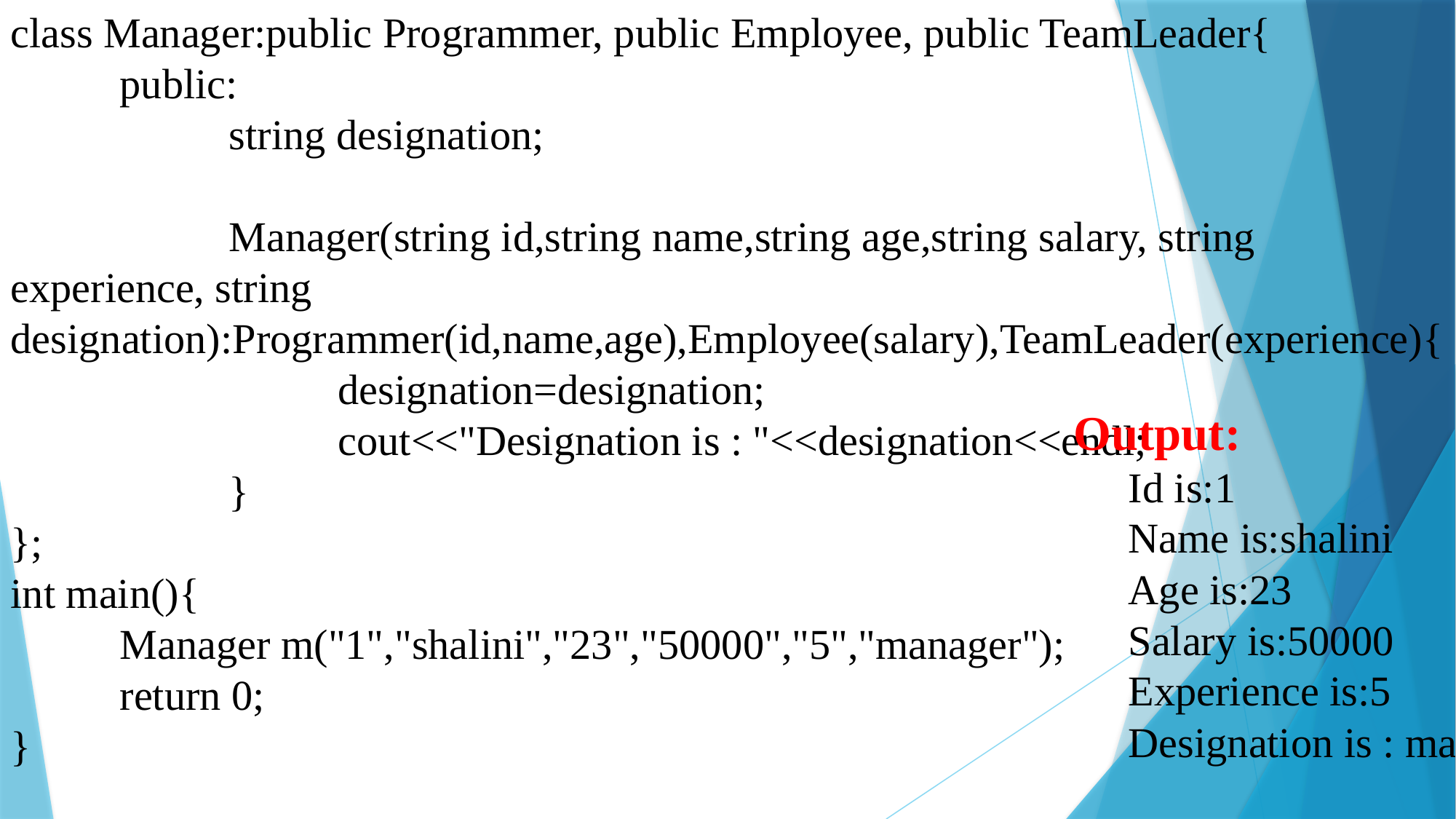

class Manager:public Programmer, public Employee, public TeamLeader{
	public:
		string designation;

		Manager(string id,string name,string age,string salary, string experience, string designation):Programmer(id,name,age),Employee(salary),TeamLeader(experience){
			designation=designation;
			cout<<"Designation is : "<<designation<<endl;
		}
};
int main(){
	Manager m("1","shalini","23","50000","5","manager");
	return 0;
}

Output:
Id is:1
Name is:shalini
Age is:23
Salary is:50000
Experience is:5
Designation is : manager